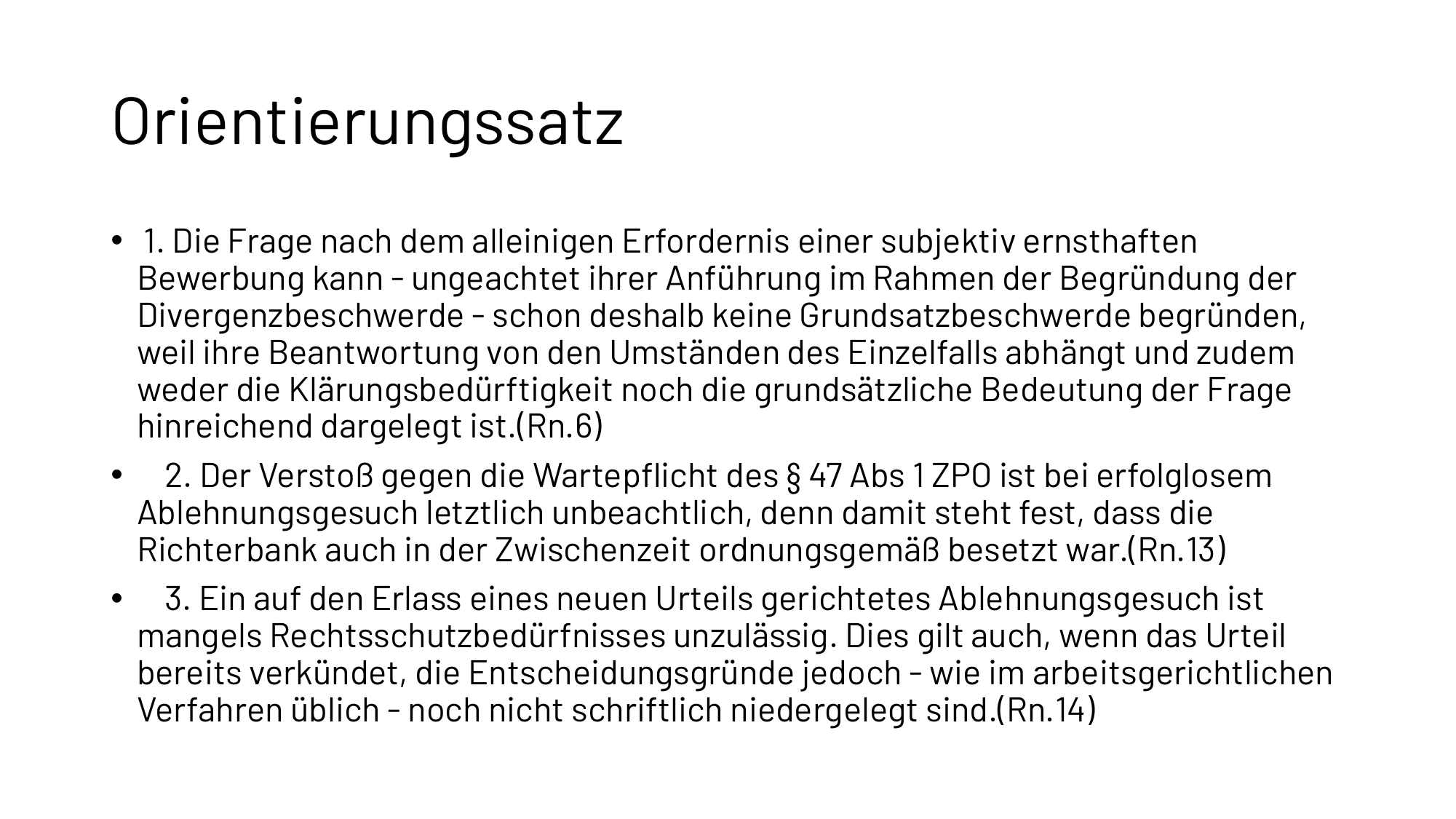

# Orientierungssatz
 1. Die Frage nach dem alleinigen Erfordernis einer subjektiv ernsthaften Bewerbung kann - ungeachtet ihrer Anführung im Rahmen der Begründung der Divergenzbeschwerde - schon deshalb keine Grundsatzbeschwerde begründen, weil ihre Beantwortung von den Umständen des Einzelfalls abhängt und zudem weder die Klärungsbedürftigkeit noch die grundsätzliche Bedeutung der Frage hinreichend dargelegt ist.(Rn.6)
    2. Der Verstoß gegen die Wartepflicht des § 47 Abs 1 ZPO ist bei erfolglosem Ablehnungsgesuch letztlich unbeachtlich, denn damit steht fest, dass die Richterbank auch in der Zwischenzeit ordnungsgemäß besetzt war.(Rn.13)
    3. Ein auf den Erlass eines neuen Urteils gerichtetes Ablehnungsgesuch ist mangels Rechtsschutzbedürfnisses unzulässig. Dies gilt auch, wenn das Urteil bereits verkündet, die Entscheidungsgründe jedoch - wie im arbeitsgerichtlichen Verfahren üblich - noch nicht schriftlich niedergelegt sind.(Rn.14)